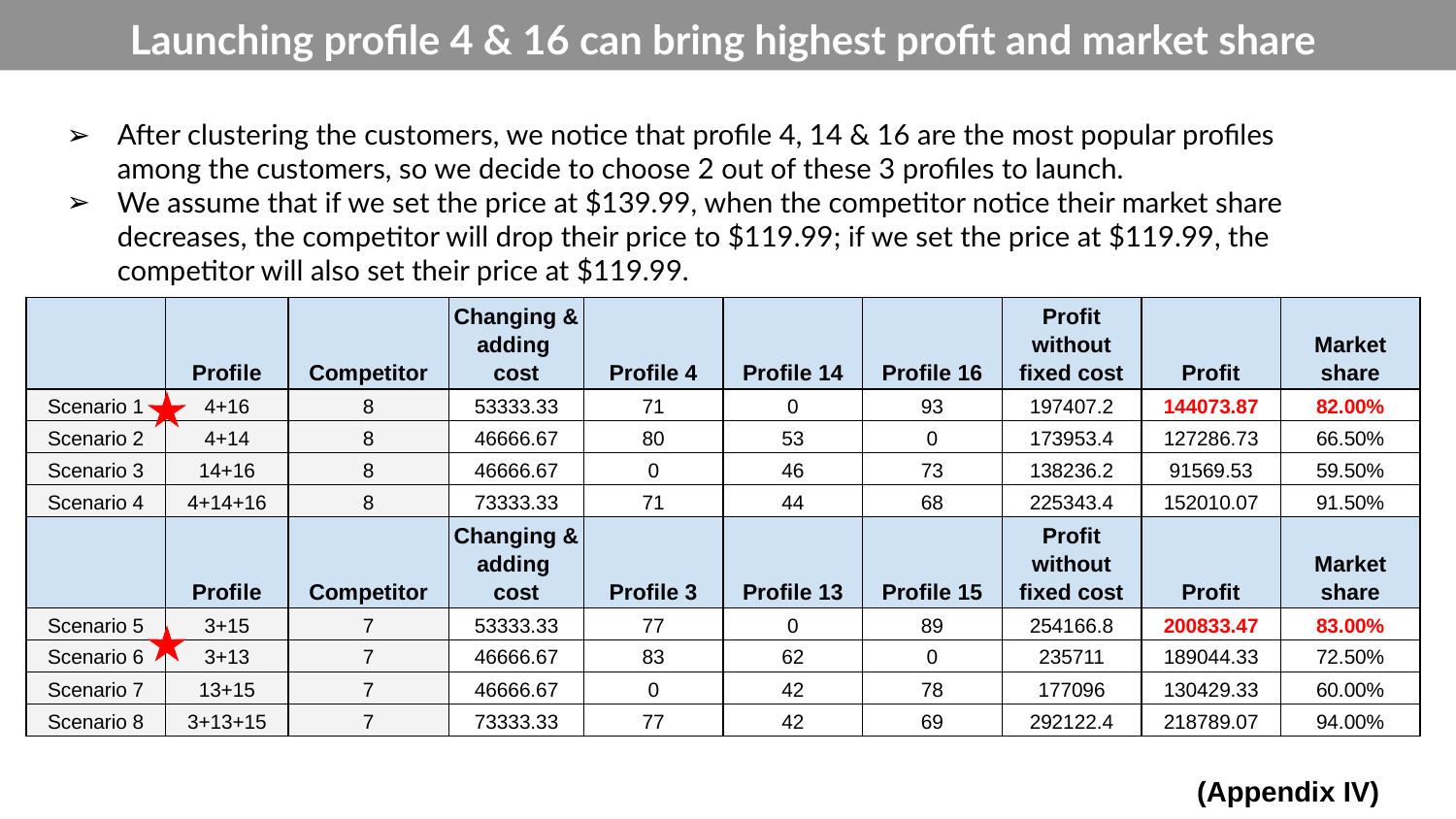

Launching profile 4 & 16 can bring highest profit and market share
Executive Summary

After clustering the customers, we notice that profile 4, 14 & 16 are the most popular profiles among the customers, so we decide to choose 2 out of these 3 profiles to launch.
We assume that if we set the price at $139.99, when the competitor notice their market share decreases, the competitor will drop their price to $119.99; if we set the price at $119.99, the competitor will also set their price at $119.99.
|  | Profile | Competitor | Changing & adding cost | Profile 4 | Profile 14 | Profile 16 | Profit without fixed cost | Profit | Market share |
| --- | --- | --- | --- | --- | --- | --- | --- | --- | --- |
| Scenario 1 | 4+16 | 8 | 53333.33 | 71 | 0 | 93 | 197407.2 | 144073.87 | 82.00% |
| Scenario 2 | 4+14 | 8 | 46666.67 | 80 | 53 | 0 | 173953.4 | 127286.73 | 66.50% |
| Scenario 3 | 14+16 | 8 | 46666.67 | 0 | 46 | 73 | 138236.2 | 91569.53 | 59.50% |
| Scenario 4 | 4+14+16 | 8 | 73333.33 | 71 | 44 | 68 | 225343.4 | 152010.07 | 91.50% |
|  | Profile | Competitor | Changing & adding cost | Profile 3 | Profile 13 | Profile 15 | Profit without fixed cost | Profit | Market share |
| Scenario 5 | 3+15 | 7 | 53333.33 | 77 | 0 | 89 | 254166.8 | 200833.47 | 83.00% |
| Scenario 6 | 3+13 | 7 | 46666.67 | 83 | 62 | 0 | 235711 | 189044.33 | 72.50% |
| Scenario 7 | 13+15 | 7 | 46666.67 | 0 | 42 | 78 | 177096 | 130429.33 | 60.00% |
| Scenario 8 | 3+13+15 | 7 | 73333.33 | 77 | 42 | 69 | 292122.4 | 218789.07 | 94.00% |

(Appendix IV)